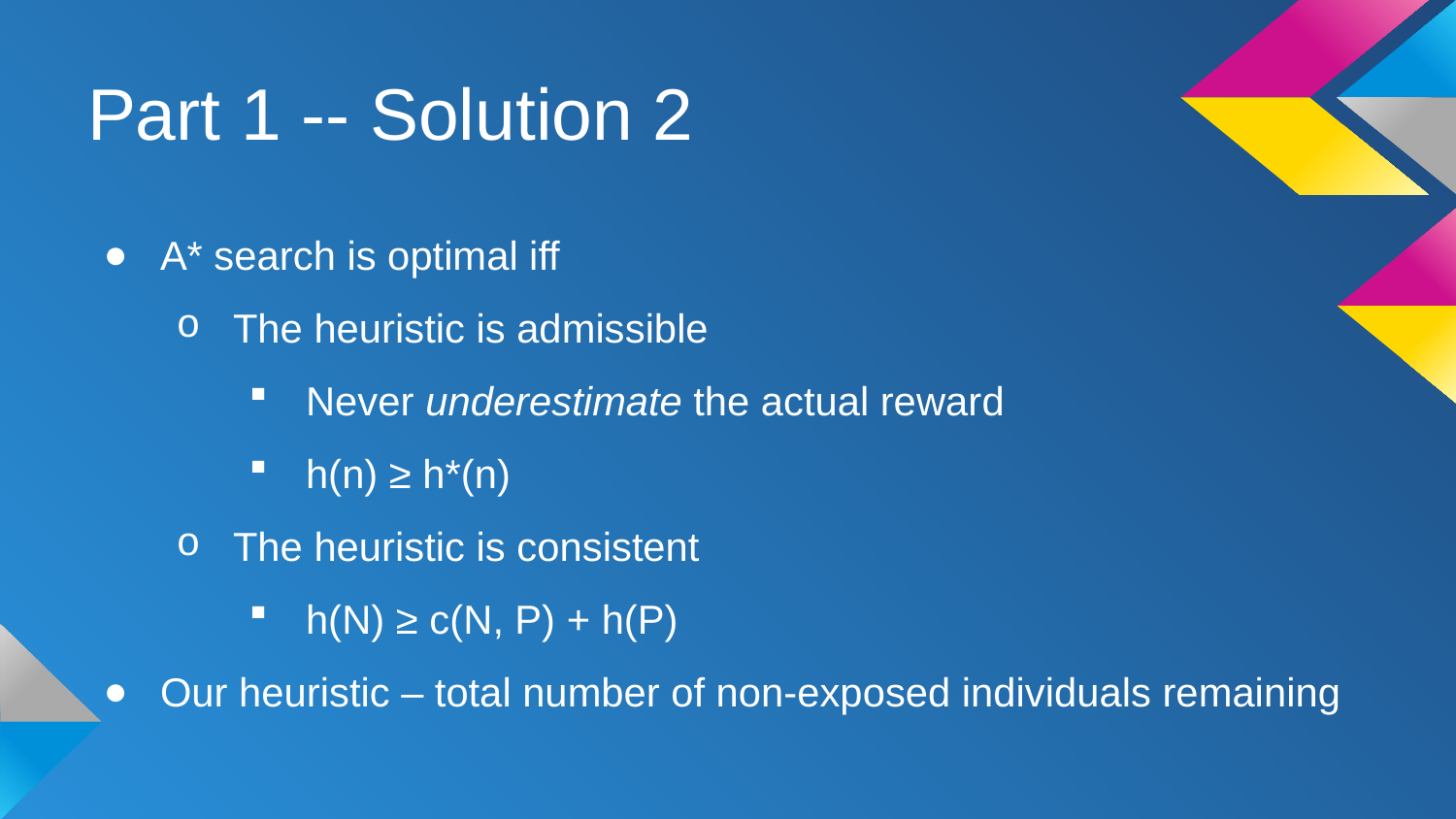

# Part 1 -- Solution 2
A* search is optimal iff
The heuristic is admissible
Never underestimate the actual reward
h(n) ≥ h*(n)
The heuristic is consistent
h(N) ≥ c(N, P) + h(P)
Our heuristic – total number of non-exposed individuals remaining